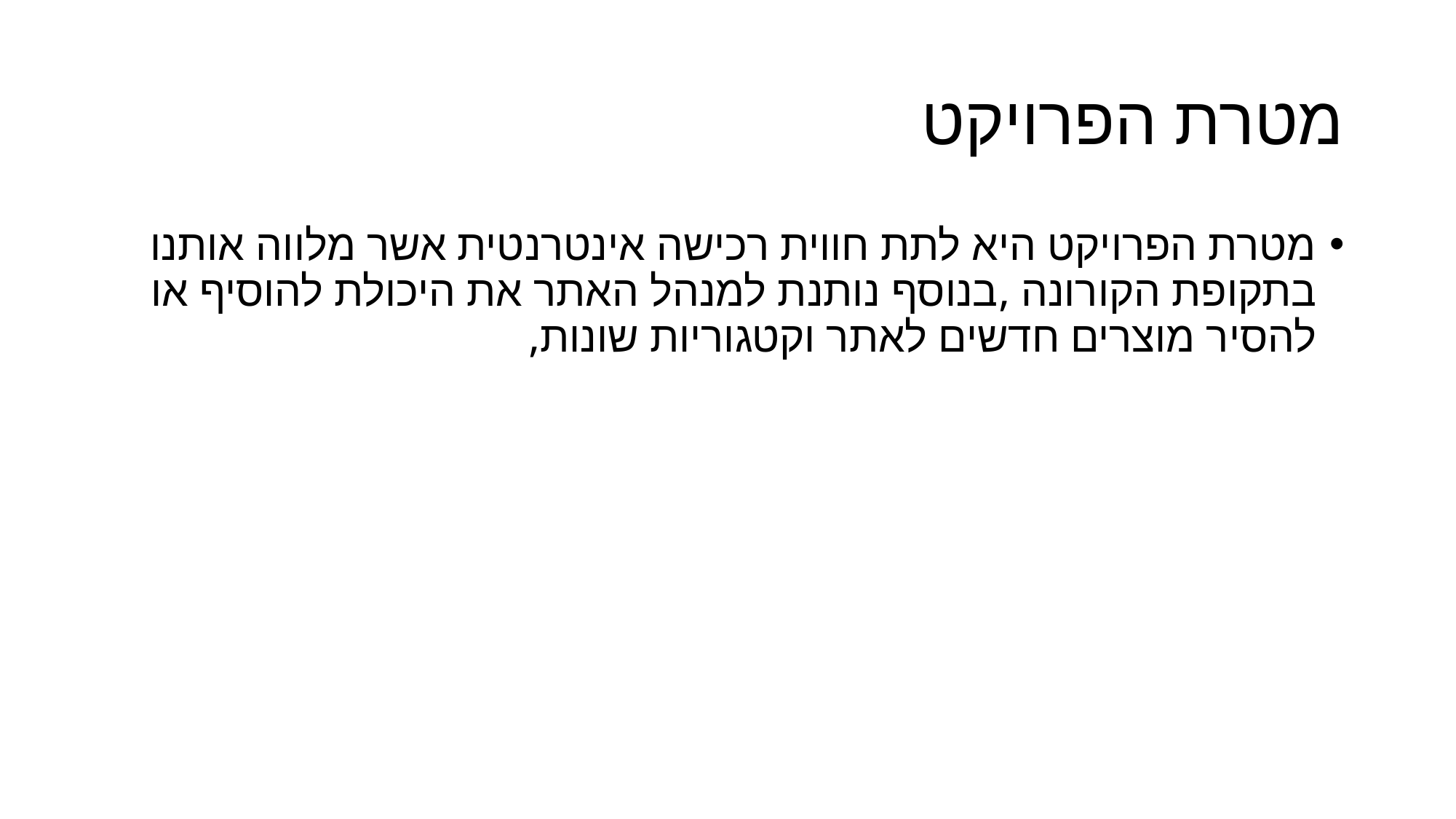

# מטרת הפרויקט
מטרת הפרויקט היא לתת חווית רכישה אינטרנטית אשר מלווה אותנו בתקופת הקורונה ,בנוסף נותנת למנהל האתר את היכולת להוסיף או להסיר מוצרים חדשים לאתר וקטגוריות שונות,